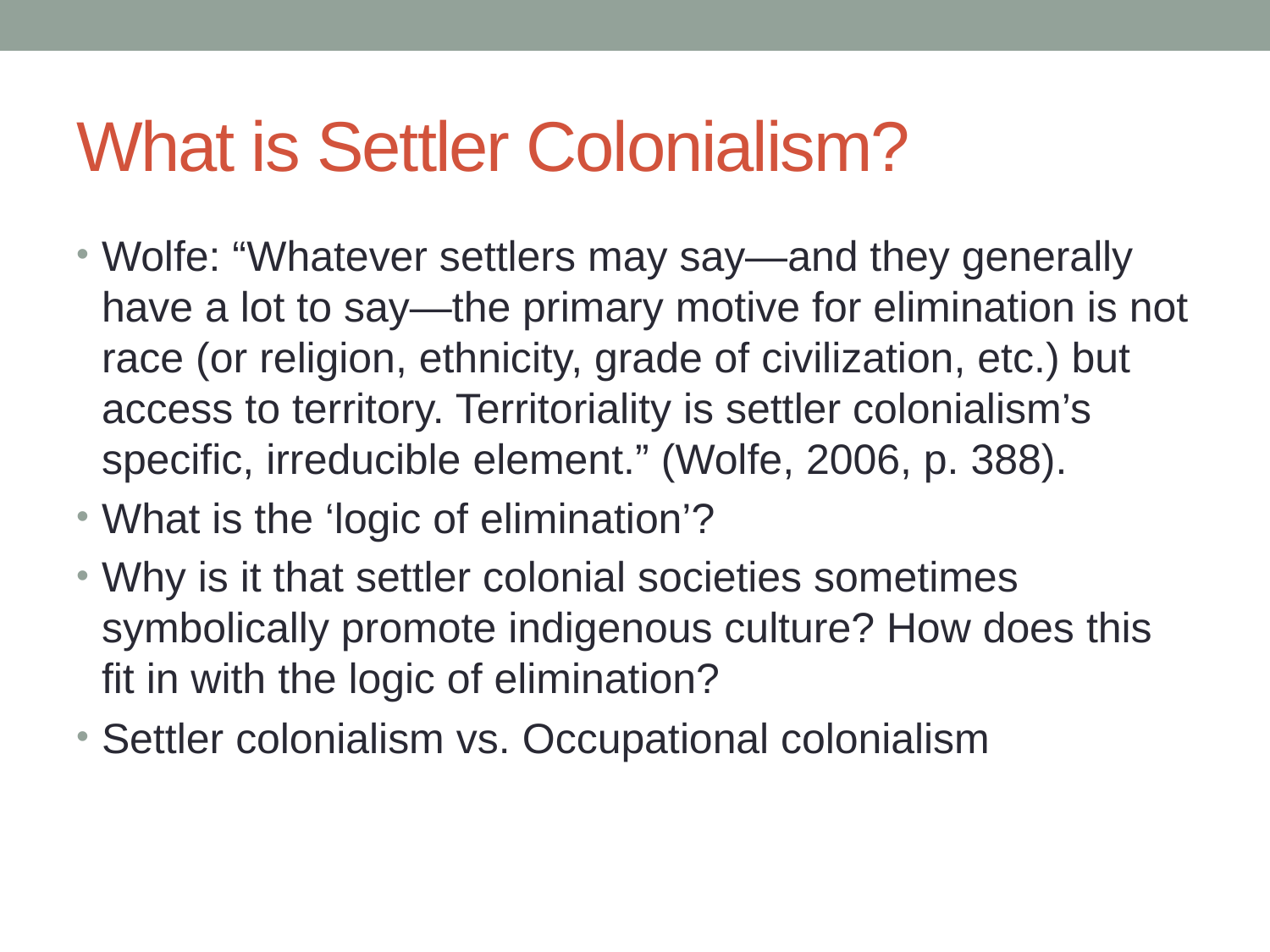

# What is Settler Colonialism?
Wolfe: “Whatever settlers may say—and they generally have a lot to say—the primary motive for elimination is not race (or religion, ethnicity, grade of civilization, etc.) but access to territory. Territoriality is settler colonialism’s specific, irreducible element.” (Wolfe, 2006, p. 388).
What is the ‘logic of elimination’?
Why is it that settler colonial societies sometimes symbolically promote indigenous culture? How does this fit in with the logic of elimination?
Settler colonialism vs. Occupational colonialism